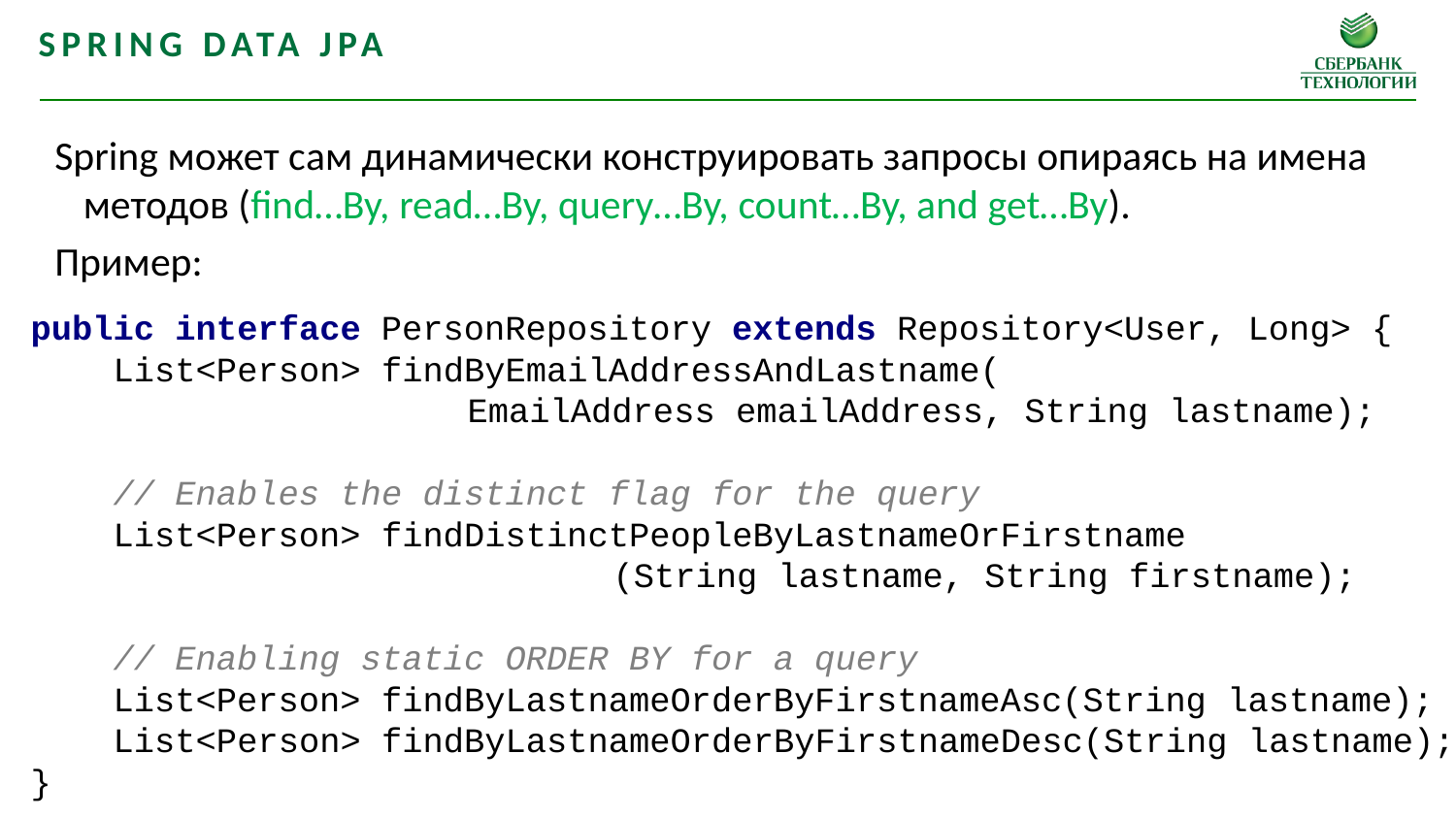

Spring Data JPA
Spring может сам динамически конструировать запросы опираясь на имена методов (find…By, read…By, query…By, count…By, and get…By).
Пример:

public interface PersonRepository extends Repository<User, Long> {
    List<Person> findByEmailAddressAndLastname(
			EmailAddress emailAddress, String lastname);
    // Enables the distinct flag for the query
    List<Person> findDistinctPeopleByLastnameOrFirstname
				(String lastname, String firstname);
    // Enabling static ORDER BY for a query
    List<Person> findByLastnameOrderByFirstnameAsc(String lastname);
    List<Person> findByLastnameOrderByFirstnameDesc(String lastname);
}